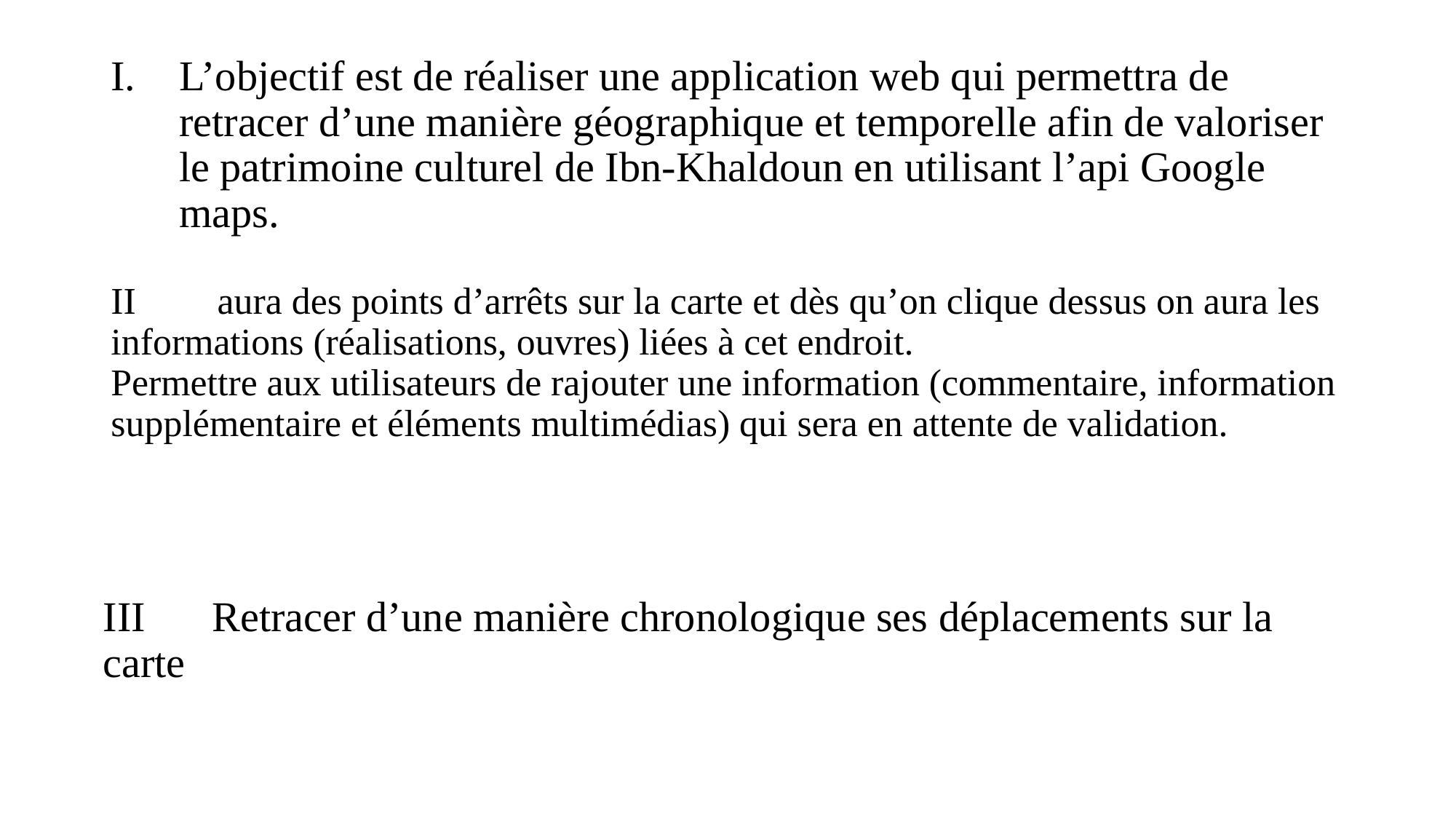

# L’objectif est de réaliser une application web qui permettra de retracer d’une manière géographique et temporelle afin de valoriser le patrimoine culturel de Ibn-Khaldoun en utilisant l’api Google maps.
II	 aura des points d’arrêts sur la carte et dès qu’on clique dessus on aura les informations (réalisations, ouvres) liées à cet endroit.
Permettre aux utilisateurs de rajouter une information (commentaire, information supplémentaire et éléments multimédias) qui sera en attente de validation.
III	Retracer d’une manière chronologique ses déplacements sur la 	carte